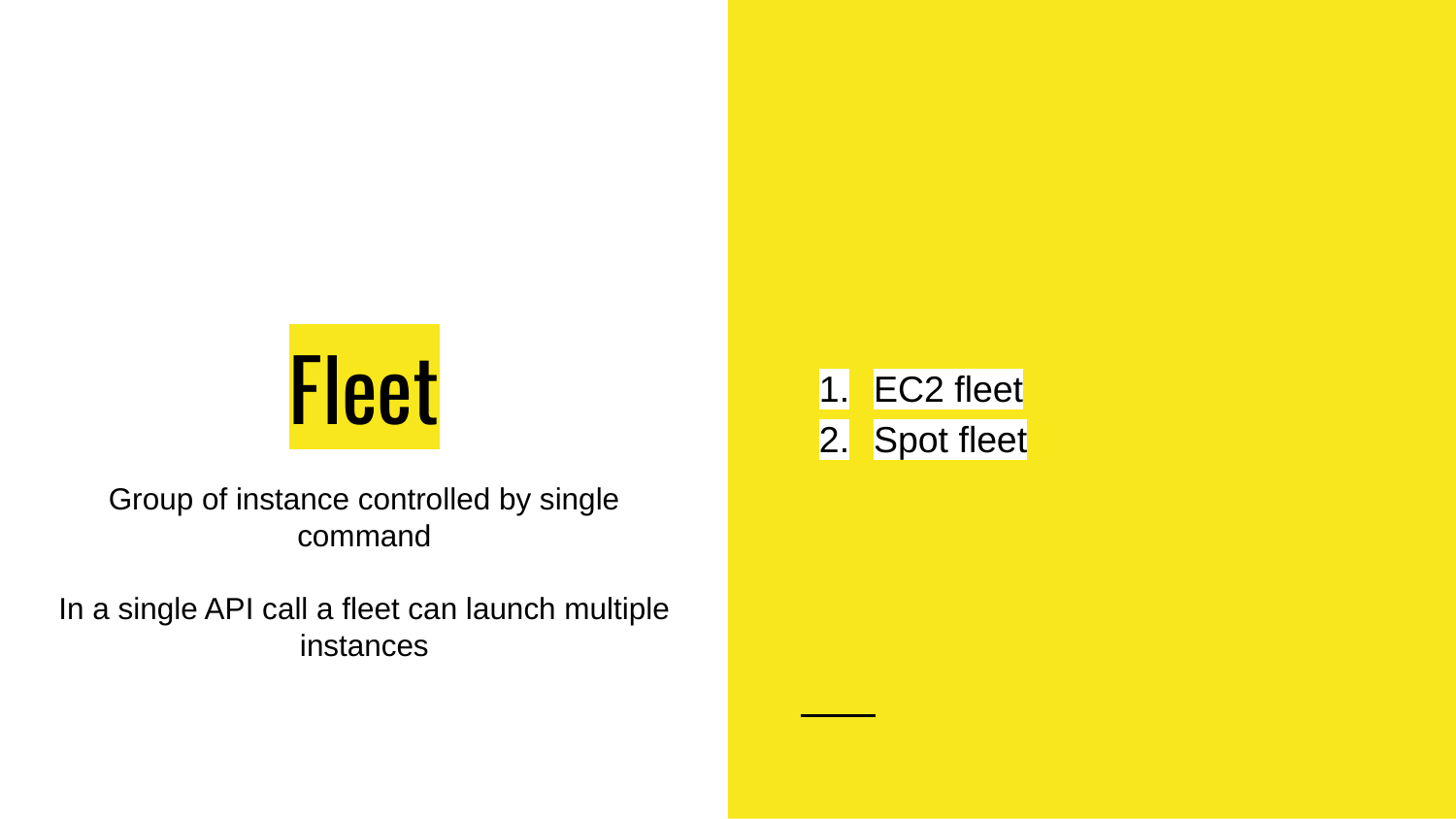

EC2 fleet
Spot fleet
# Fleet
Group of instance controlled by single command
In a single API call a fleet can launch multiple instances